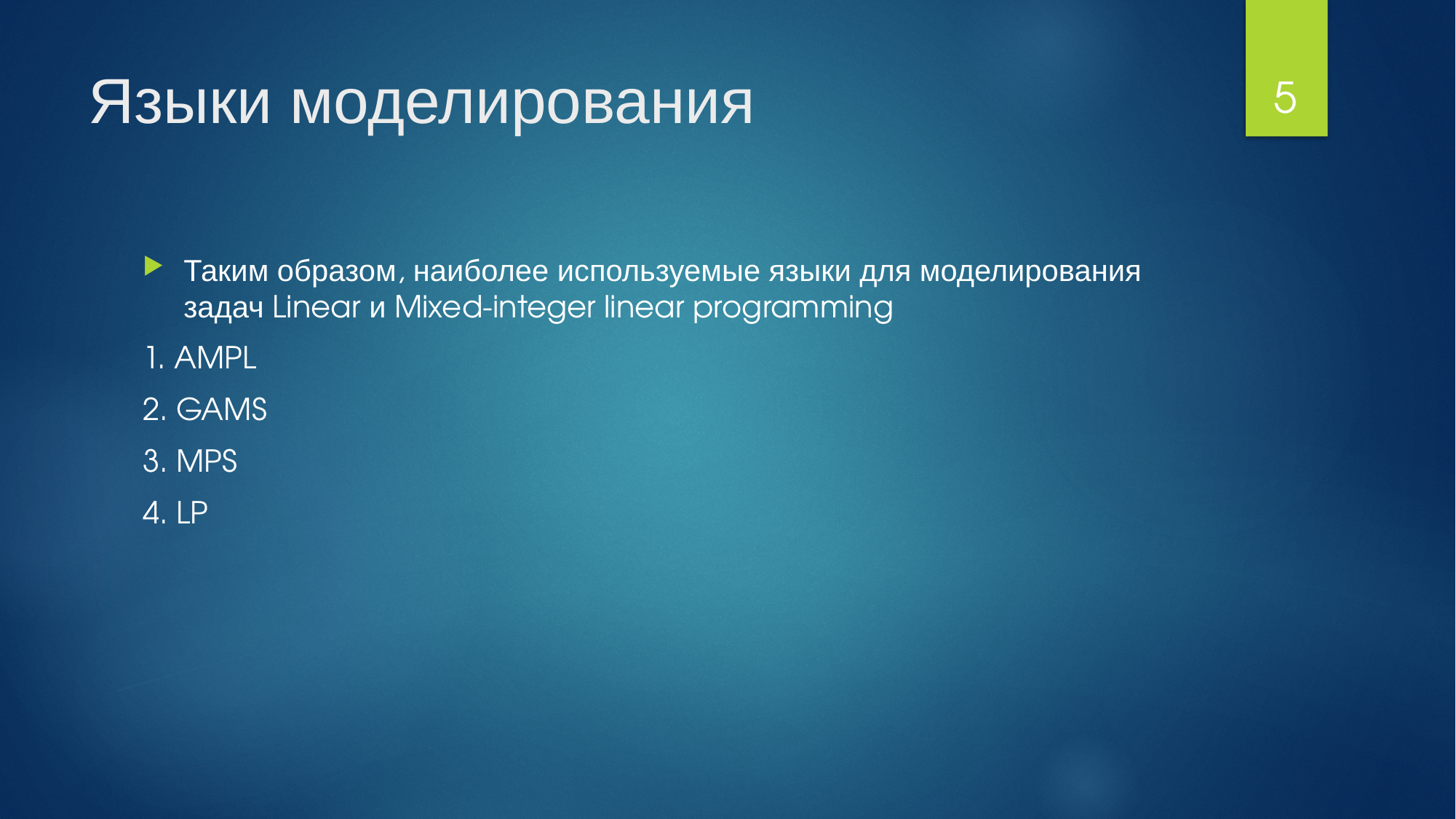

5
# Языки моделирования
Таким образом, наиболее используемые языки для моделирования задач Linear и Mixed-integer linear programming
1. AMPL
2. GAMS
3. MPS
4. LP